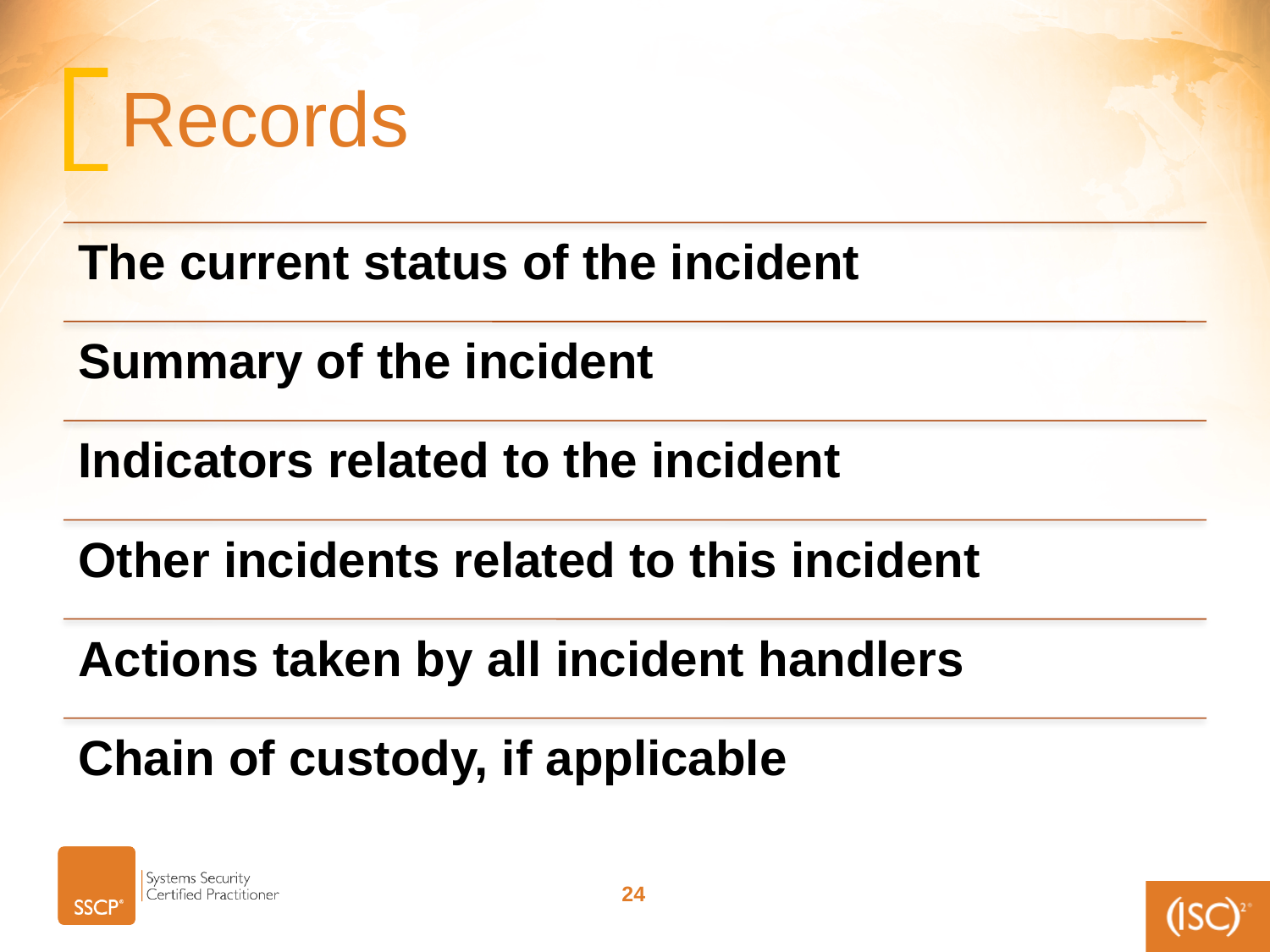

# Records
The current status of the incident
Summary of the incident
Indicators related to the incident
Other incidents related to this incident
Actions taken by all incident handlers
Chain of custody, if applicable